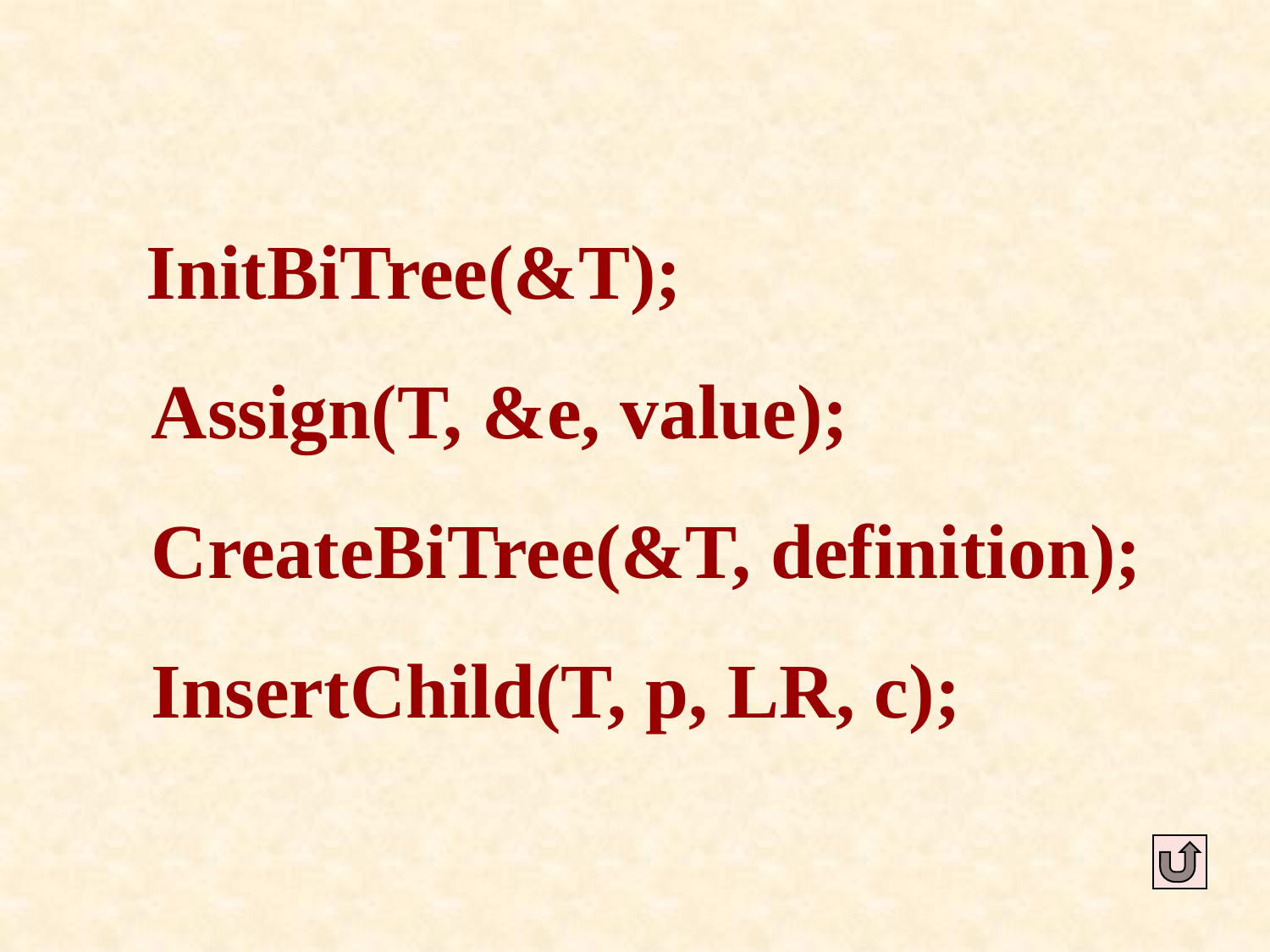

InitBiTree(&T);
   Assign(T, &e, value);
   CreateBiTree(&T, definition);
   InsertChild(T, p, LR, c);